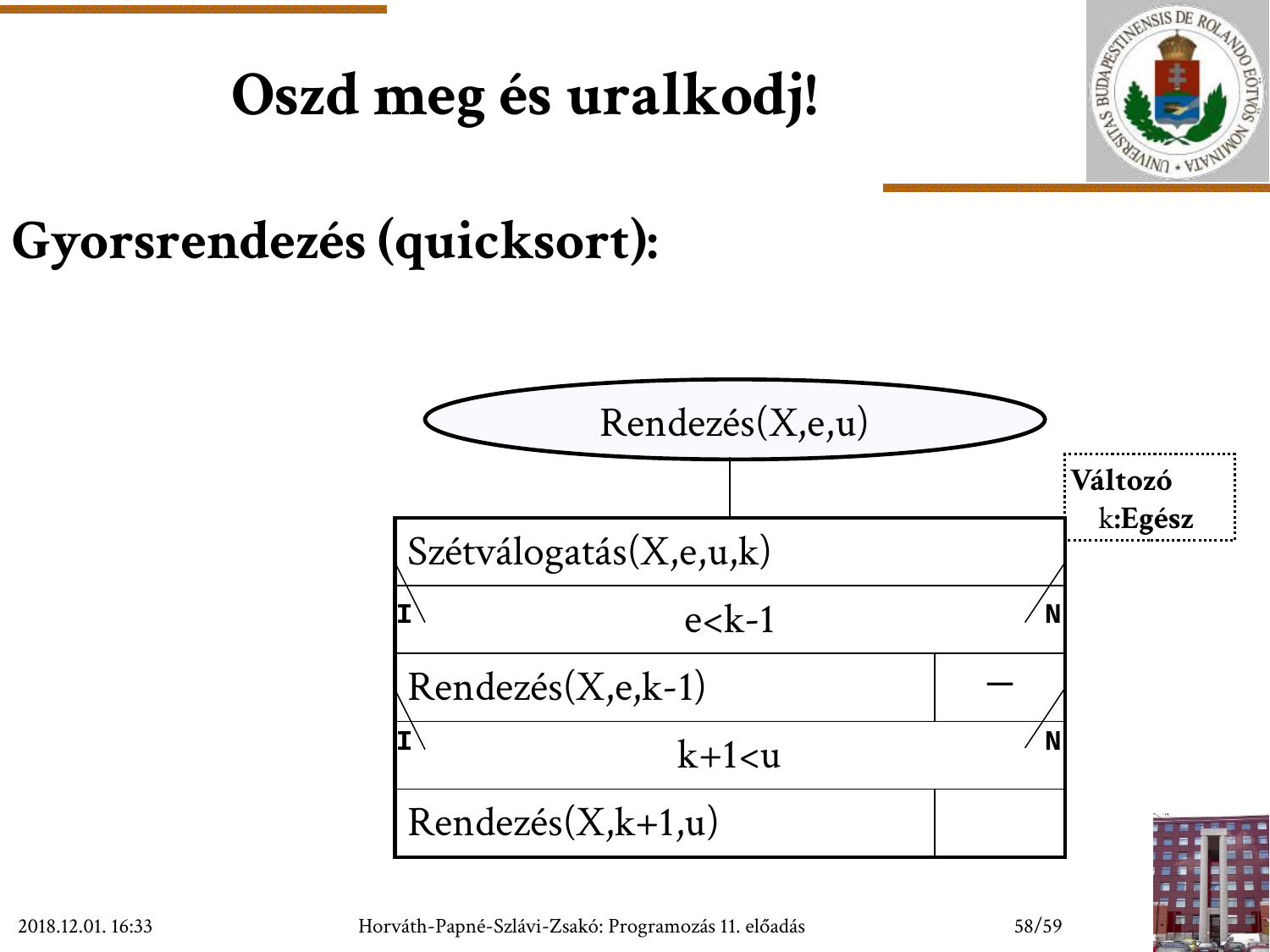

Oszd meg és uralkodj!
Gyorsrendezés (quicksort):
Rendezés(X,e,u)
Változó
    k:Egész
|  |  |  |
| --- | --- | --- |
| Szétválogatás(X,e,u,k) |  |  |
| e<k-1 |  |  |
| Rendezés(X,e,k-1) |  | ― |
| k+1<u |  |  |
| Rendezés(X,k+1,u) |  |  |
I
N
I
N
2018.12.01. 16:33
58/59
Horváth-Papné-Szlávi-Zsakó: Programozás 11. előadás